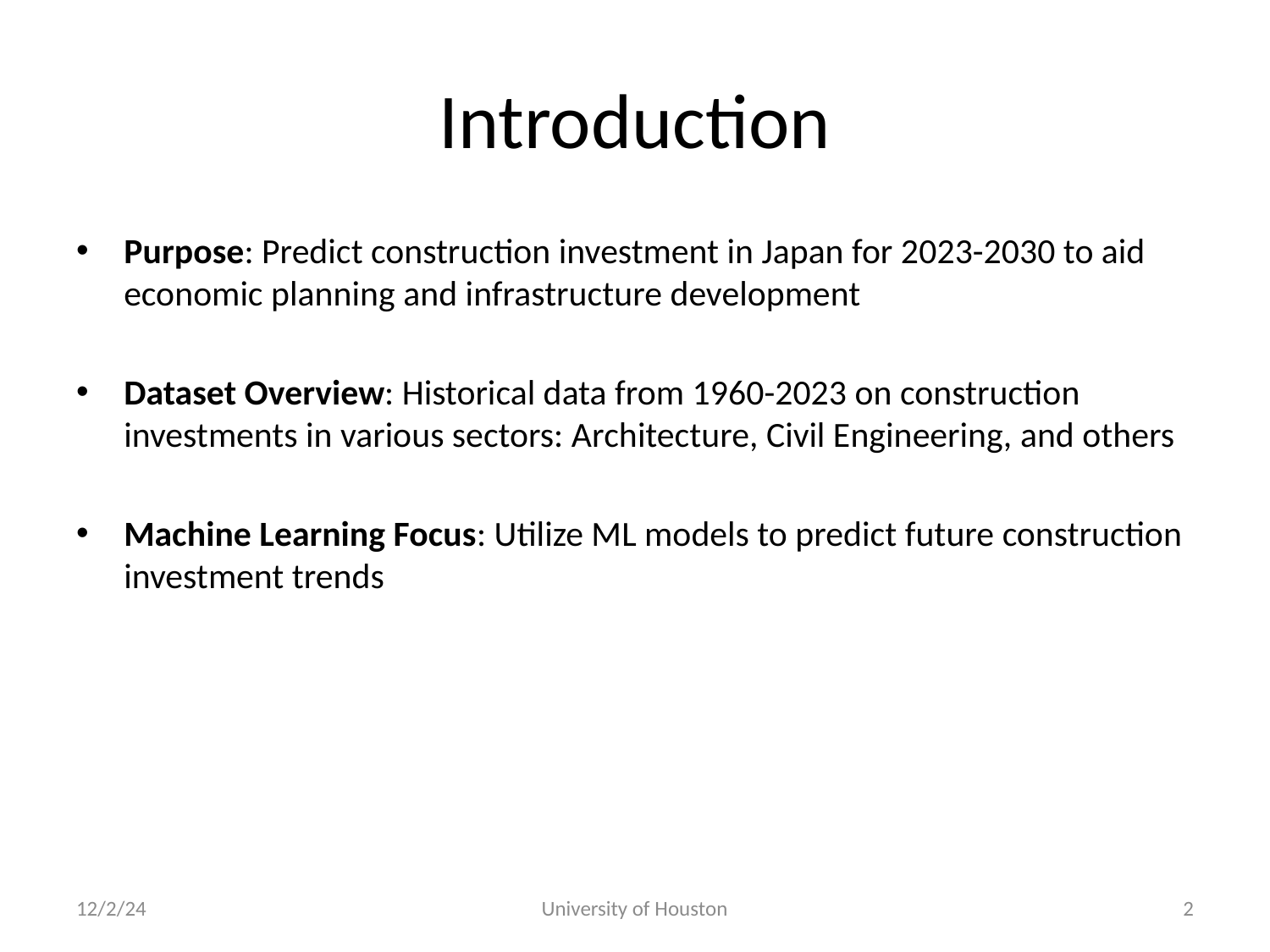

# Introduction
Purpose: Predict construction investment in Japan for 2023-2030 to aid economic planning and infrastructure development

Dataset Overview: Historical data from 1960-2023 on construction investments in various sectors: Architecture, Civil Engineering, and others

Machine Learning Focus: Utilize ML models to predict future construction investment trends
12/2/24
University of Houston
2